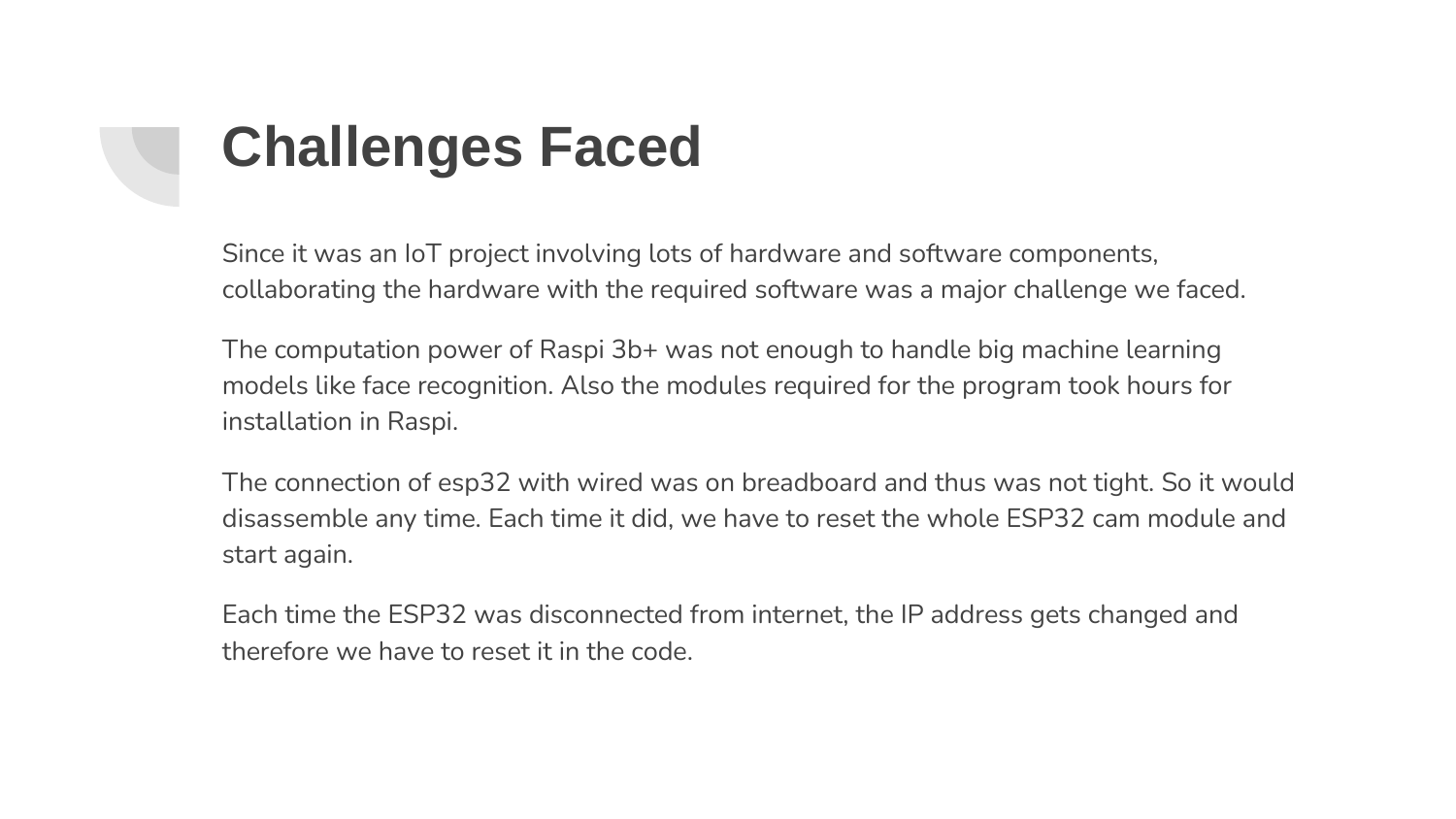

# Challenges Faced
Since it was an IoT project involving lots of hardware and software components, collaborating the hardware with the required software was a major challenge we faced.
The computation power of Raspi 3b+ was not enough to handle big machine learning models like face recognition. Also the modules required for the program took hours for installation in Raspi.
The connection of esp32 with wired was on breadboard and thus was not tight. So it would disassemble any time. Each time it did, we have to reset the whole ESP32 cam module and start again.
Each time the ESP32 was disconnected from internet, the IP address gets changed and therefore we have to reset it in the code.